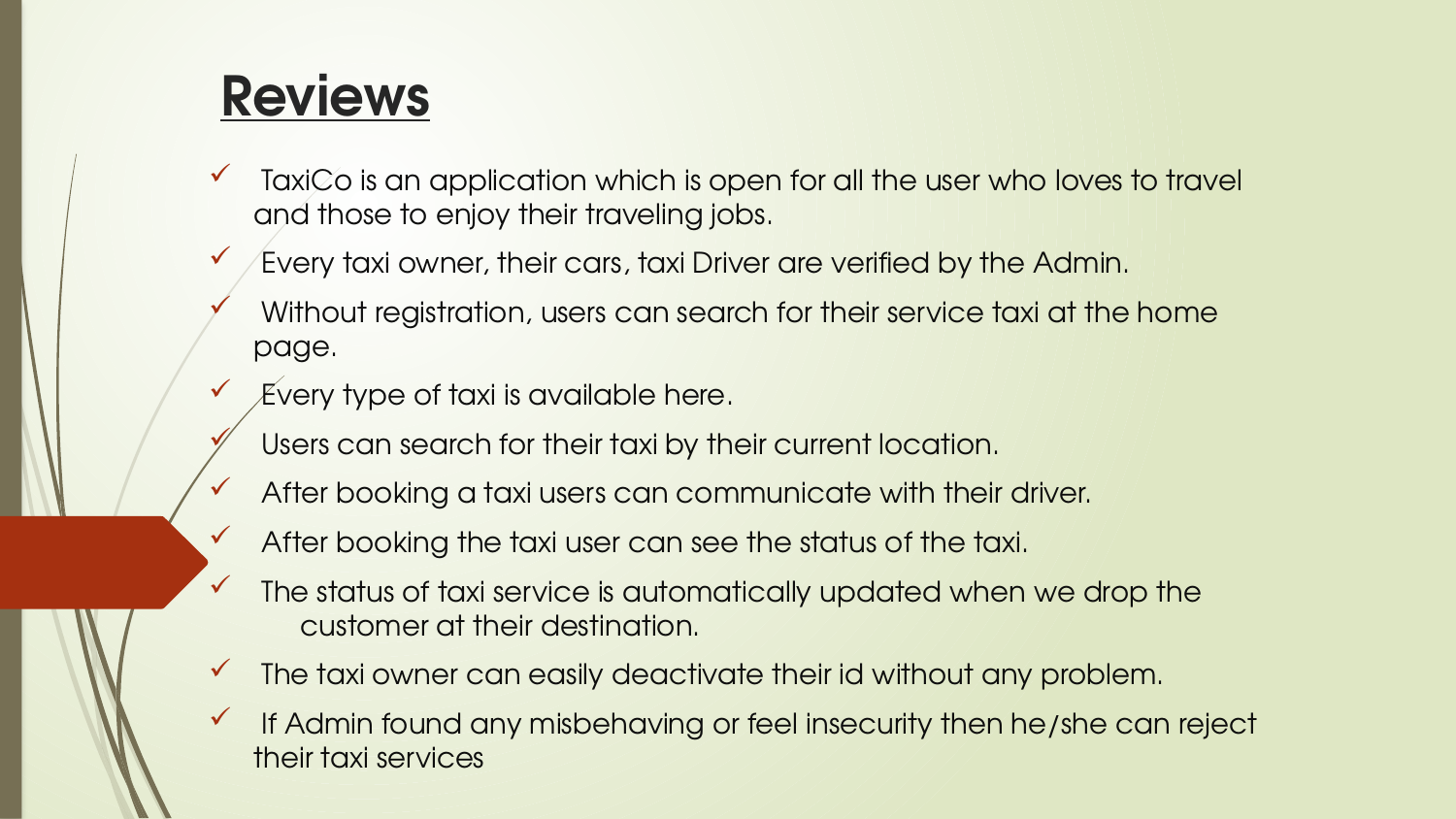

# Reviews
 TaxiCo is an application which is open for all the user who loves to travel and those to enjoy their traveling jobs.
 Every taxi owner, their cars, taxi Driver are verified by the Admin.
 Without registration, users can search for their service taxi at the home page.
 Every type of taxi is available here.
 Users can search for their taxi by their current location.
 After booking a taxi users can communicate with their driver.
 After booking the taxi user can see the status of the taxi.
 The status of taxi service is automatically updated when we drop the                 customer at their destination.
 The taxi owner can easily deactivate their id without any problem.
 If Admin found any misbehaving or feel insecurity then he/she can reject their taxi services